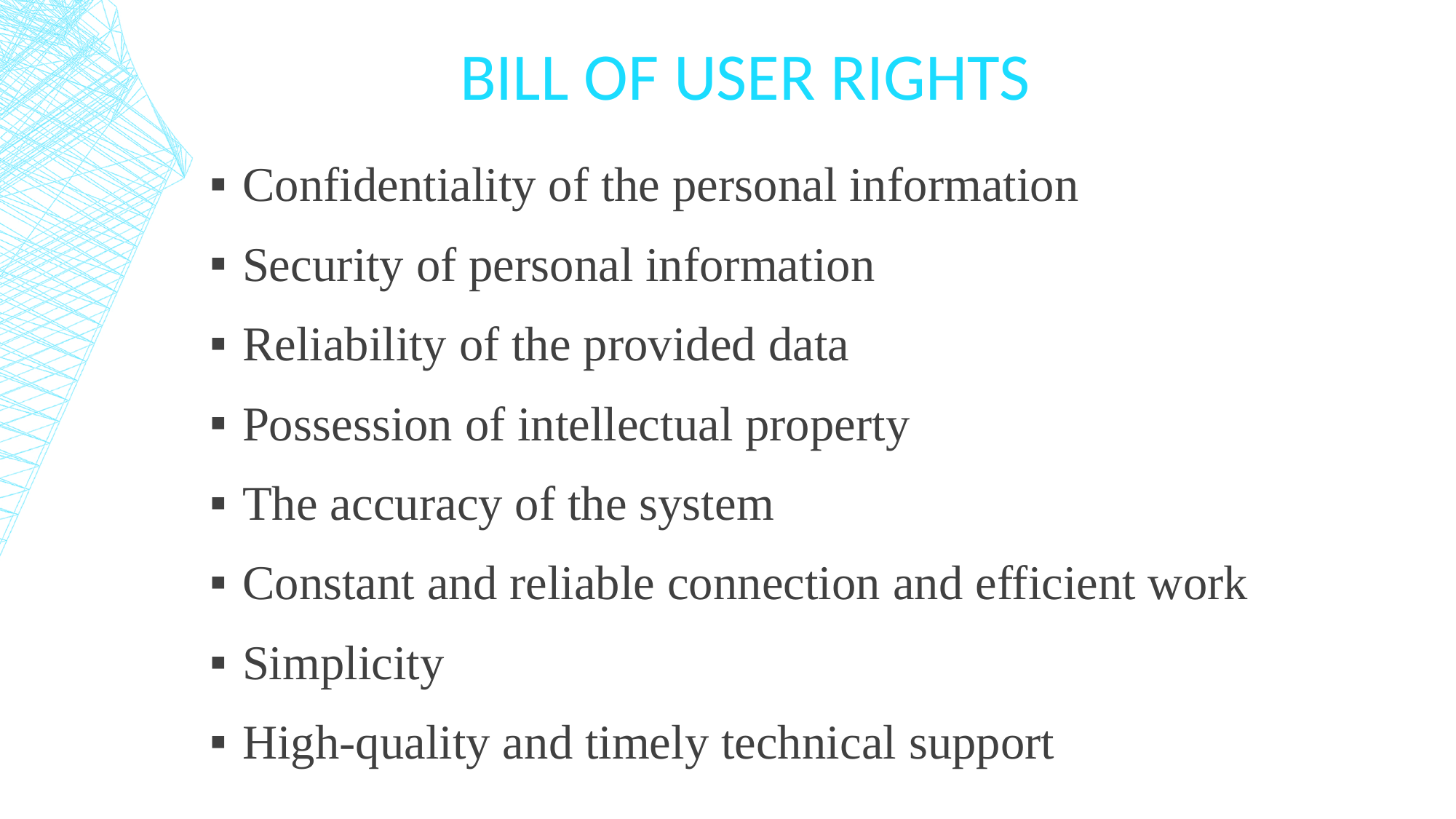

# Bill of user rights
Confidentiality of the personal information
Security of personal information
Reliability of the provided data
Possession of intellectual property
The accuracy of the system
Constant and reliable connection and efficient work
Simplicity
High-quality and timely technical support